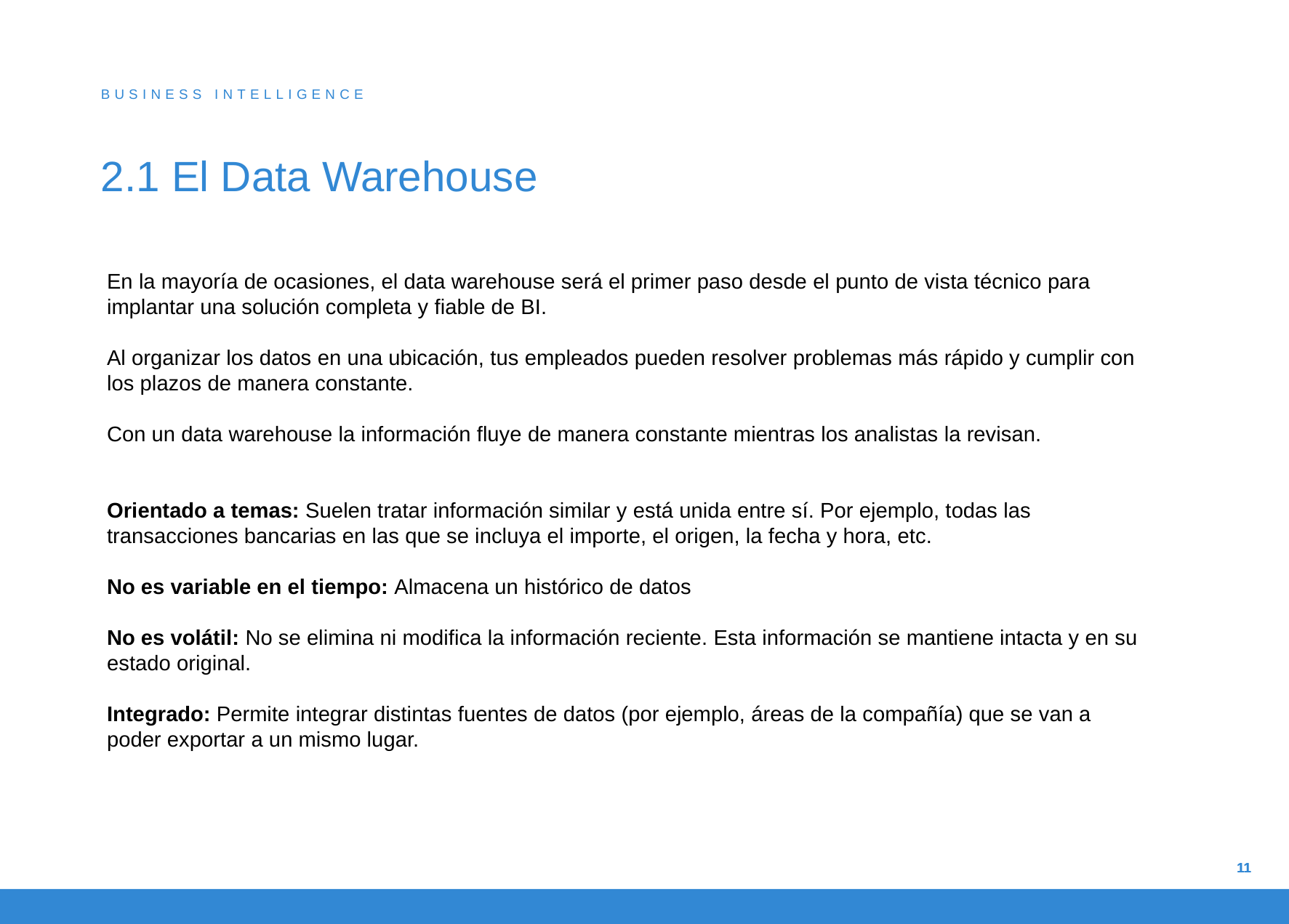

BUSINESS INTELLIGENCE

# 2.1 El Data Warehouse
En la mayoría de ocasiones, el data warehouse será el primer paso desde el punto de vista técnico para implantar una solución completa y fiable de BI.

Al organizar los datos en una ubicación, tus empleados pueden resolver problemas más rápido y cumplir con los plazos de manera constante.

Con un data warehouse la información fluye de manera constante mientras los analistas la revisan.

Orientado a temas: Suelen tratar información similar y está unida entre sí. Por ejemplo, todas las transacciones bancarias en las que se incluya el importe, el origen, la fecha y hora, etc.

No es variable en el tiempo: Almacena un histórico de datos

No es volátil: No se elimina ni modifica la información reciente. Esta información se mantiene intacta y en su estado original.

Integrado: Permite integrar distintas fuentes de datos (por ejemplo, áreas de la compañía) que se van a poder exportar a un mismo lugar.
11